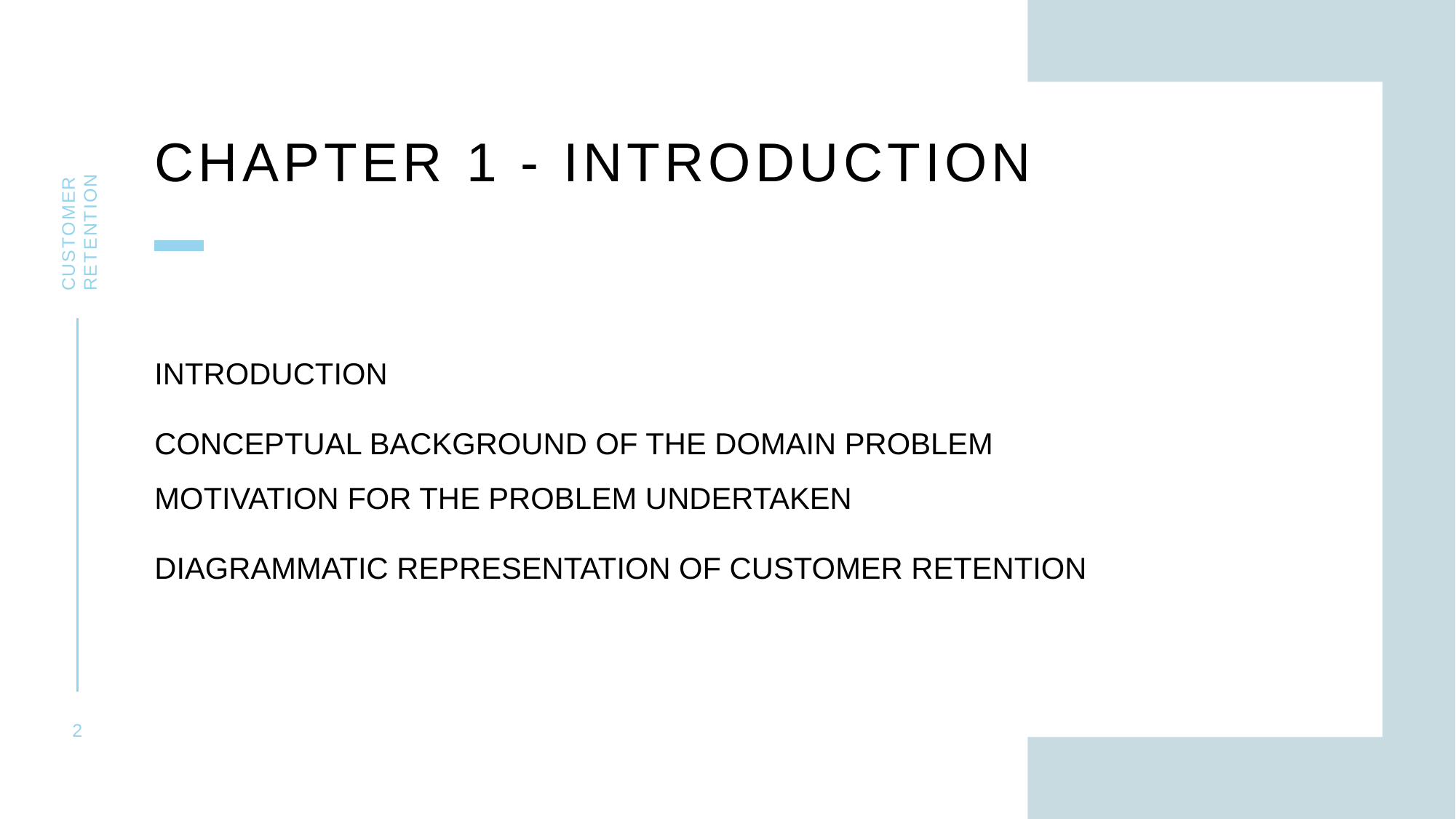

# CHAPTER 1 - INTRODUCTION
CUSTOMER RETENTION
Introduction
Conceptual Background of the Domain Problem
Motivation for the Problem Undertaken
Diagrammatic Representation of Customer Retention
2